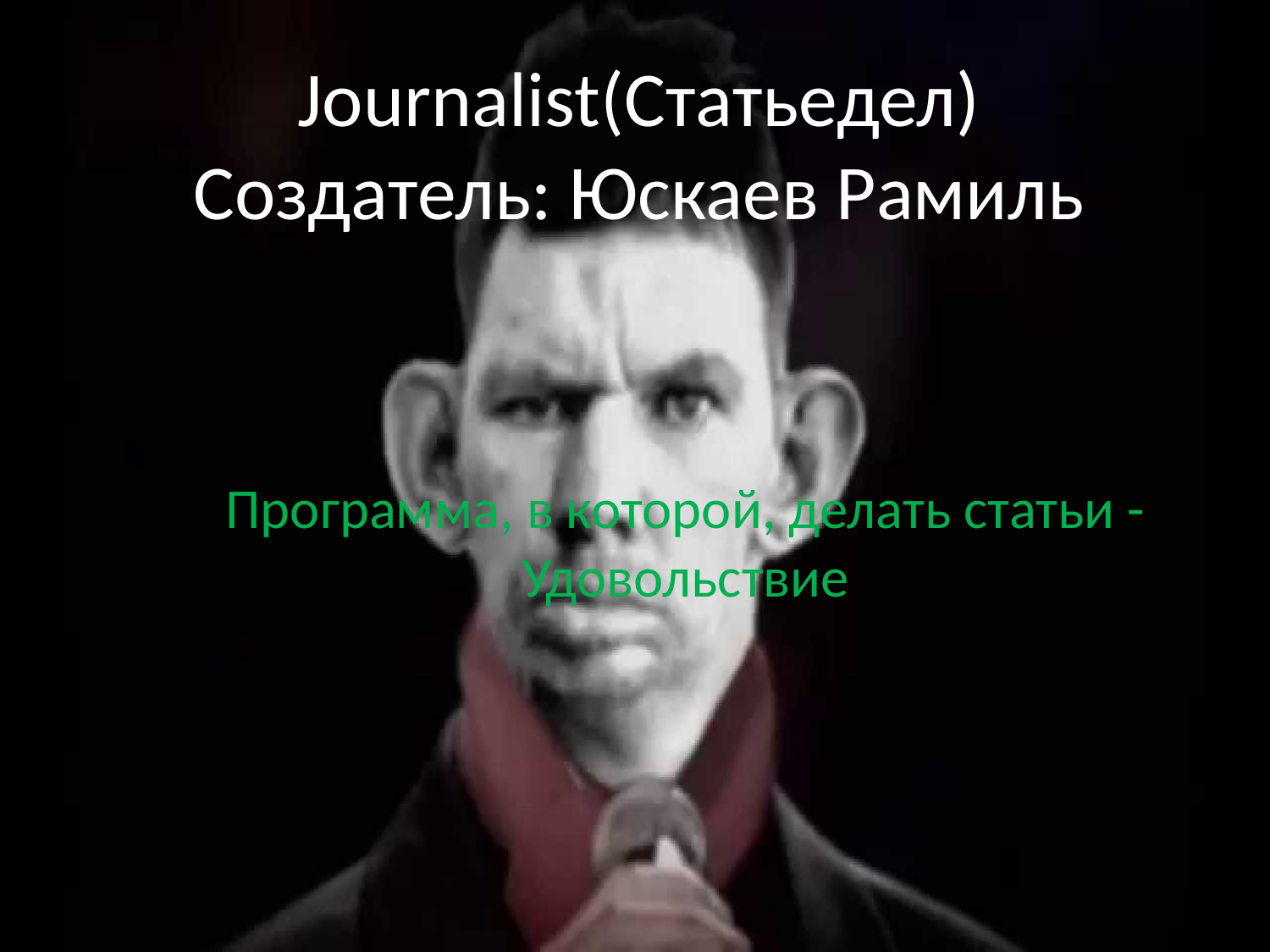

# Journalist(Статьедел) Создатель: Юскаев Рамиль
Программа, в которой, делать статьи - Удовольствие